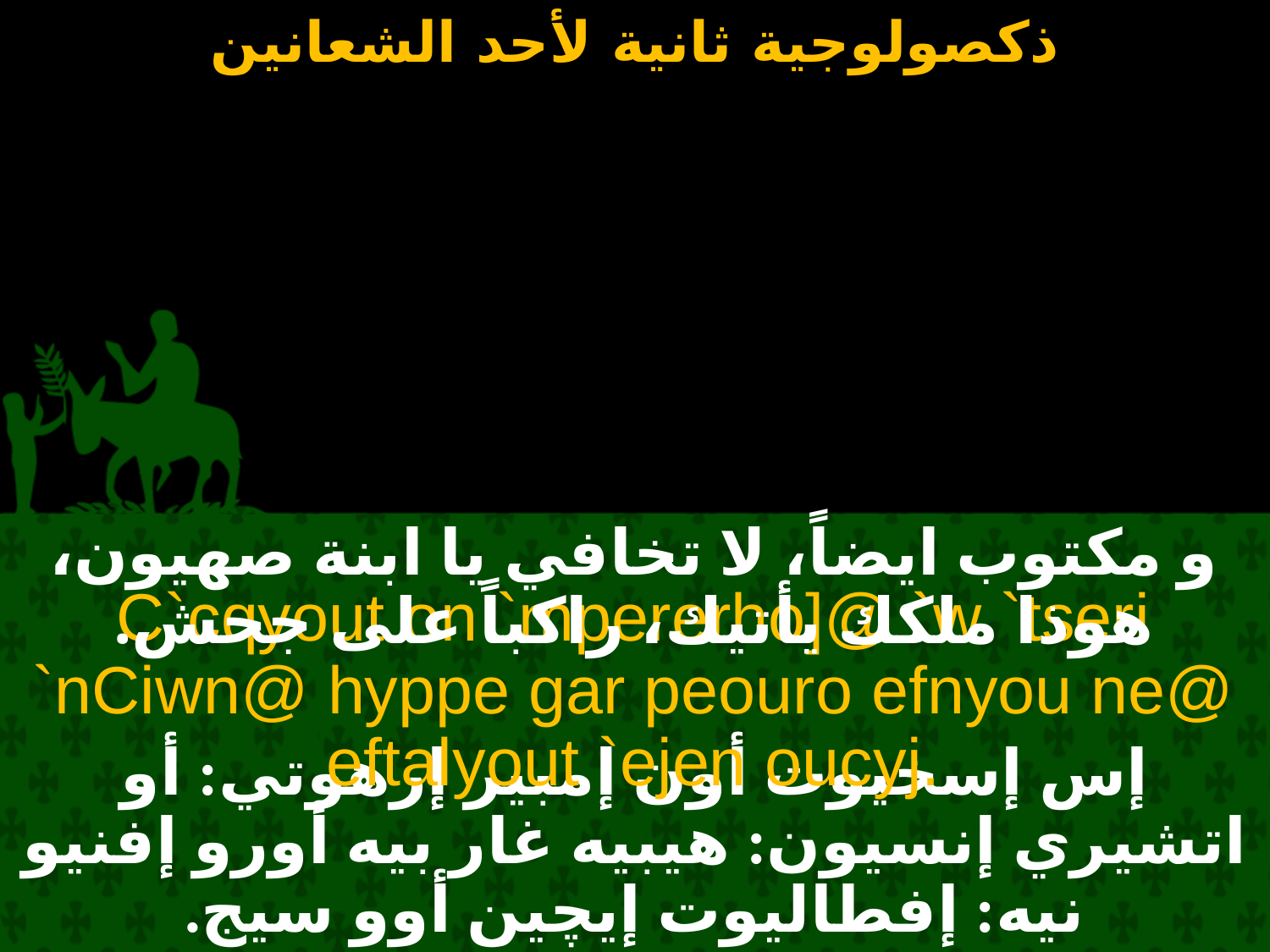

#
و مكتوب ايضاً، لا تخافي يا ابنة صهيون، هوذا ملكك يأتيك، راكباً على جحش.
C`cqyout on `mpererho]@ `w `tseri `nCiwn@ hyppe gar peouro efnyou ne@ eftalyout `ejen oucyj.
إس إسخيوت أون إمبير إرهوتي: أو اتشيري إنسيون: هيبيه غار بيه أورو إفنيو نيه: إفطاليوت إيچين أوو سيج.